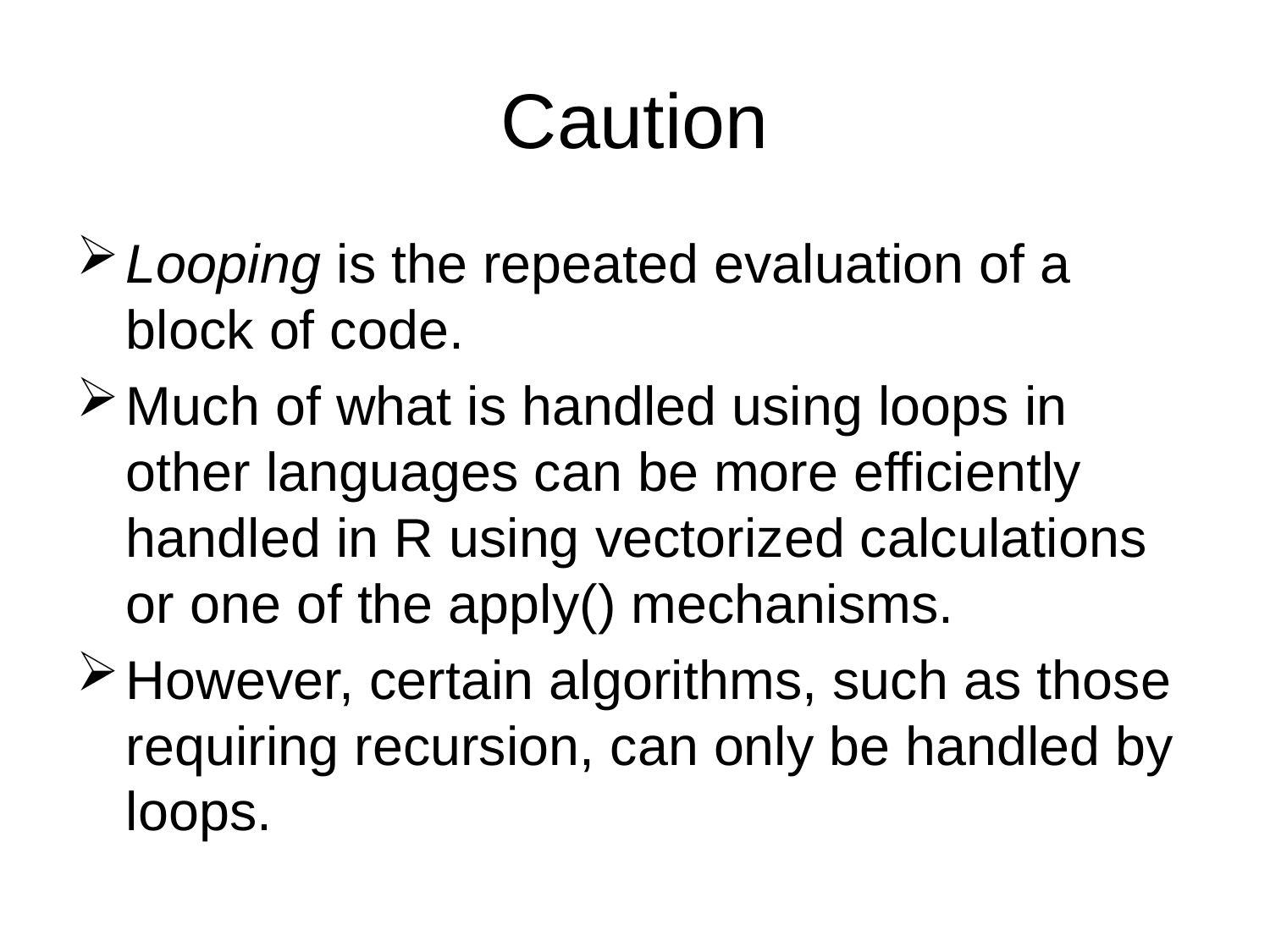

# Caution
Looping is the repeated evaluation of a block of code.
Much of what is handled using loops in other languages can be more efficiently handled in R using vectorized calculations or one of the apply() mechanisms.
However, certain algorithms, such as those requiring recursion, can only be handled by loops.